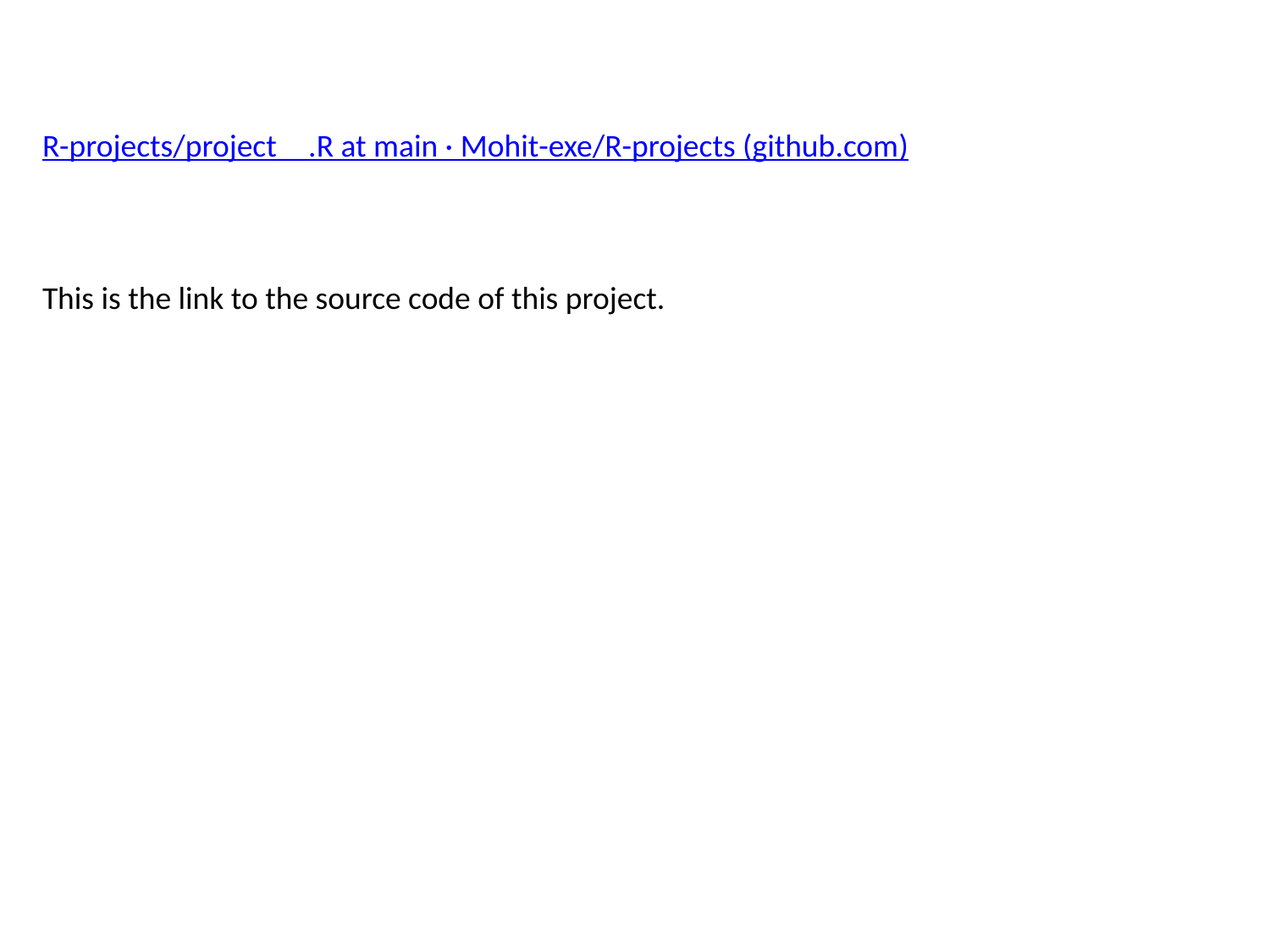

R-projects/project__.R at main · Mohit-exe/R-projects (github.com)

This is the link to the source code of this project.